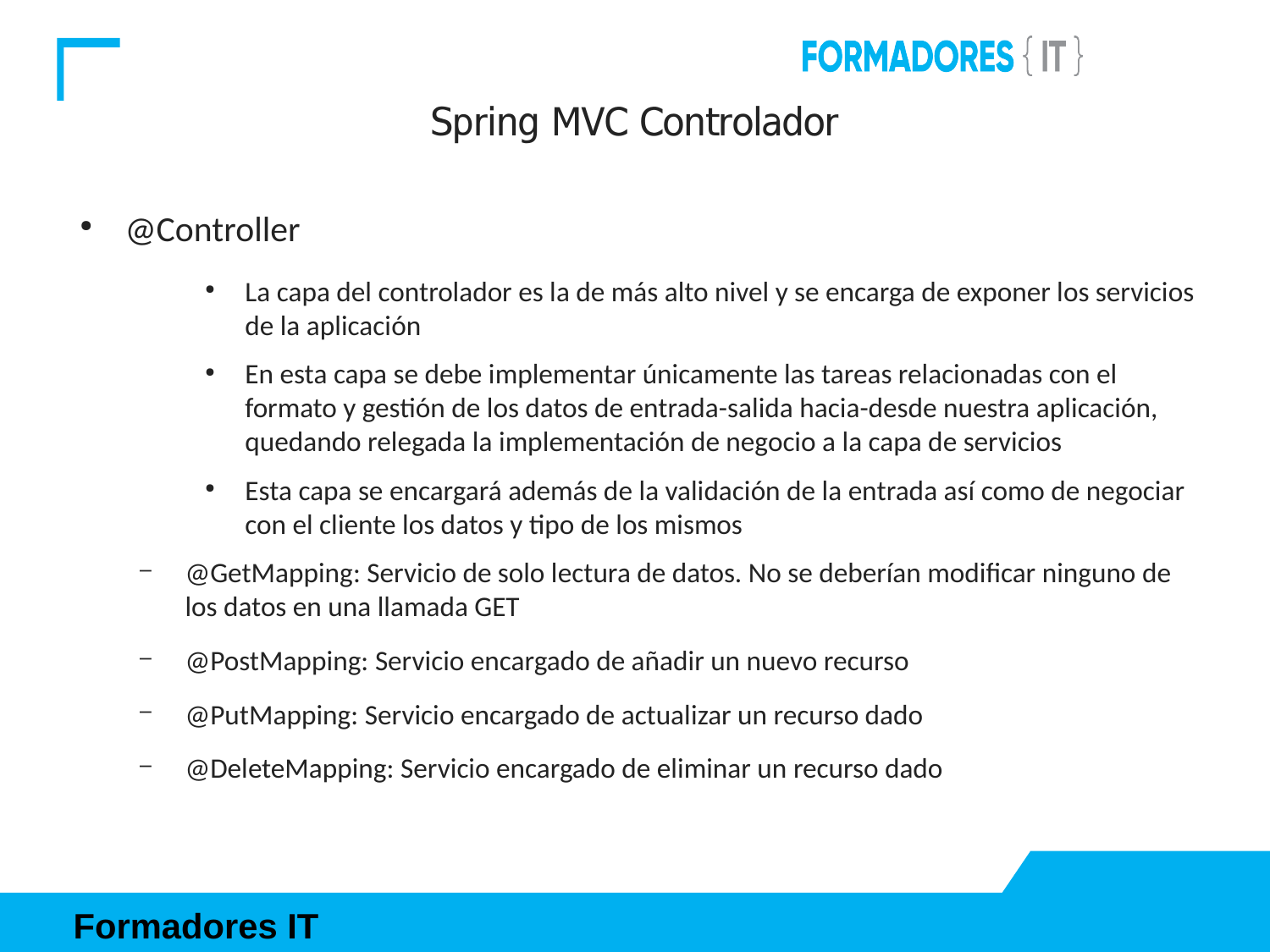

Spring MVC Controlador
@Controller
La capa del controlador es la de más alto nivel y se encarga de exponer los servicios de la aplicación
En esta capa se debe implementar únicamente las tareas relacionadas con el formato y gestión de los datos de entrada-salida hacia-desde nuestra aplicación, quedando relegada la implementación de negocio a la capa de servicios
Esta capa se encargará además de la validación de la entrada así como de negociar con el cliente los datos y tipo de los mismos
@GetMapping: Servicio de solo lectura de datos. No se deberían modificar ninguno de los datos en una llamada GET
@PostMapping: Servicio encargado de añadir un nuevo recurso
@PutMapping: Servicio encargado de actualizar un recurso dado
@DeleteMapping: Servicio encargado de eliminar un recurso dado